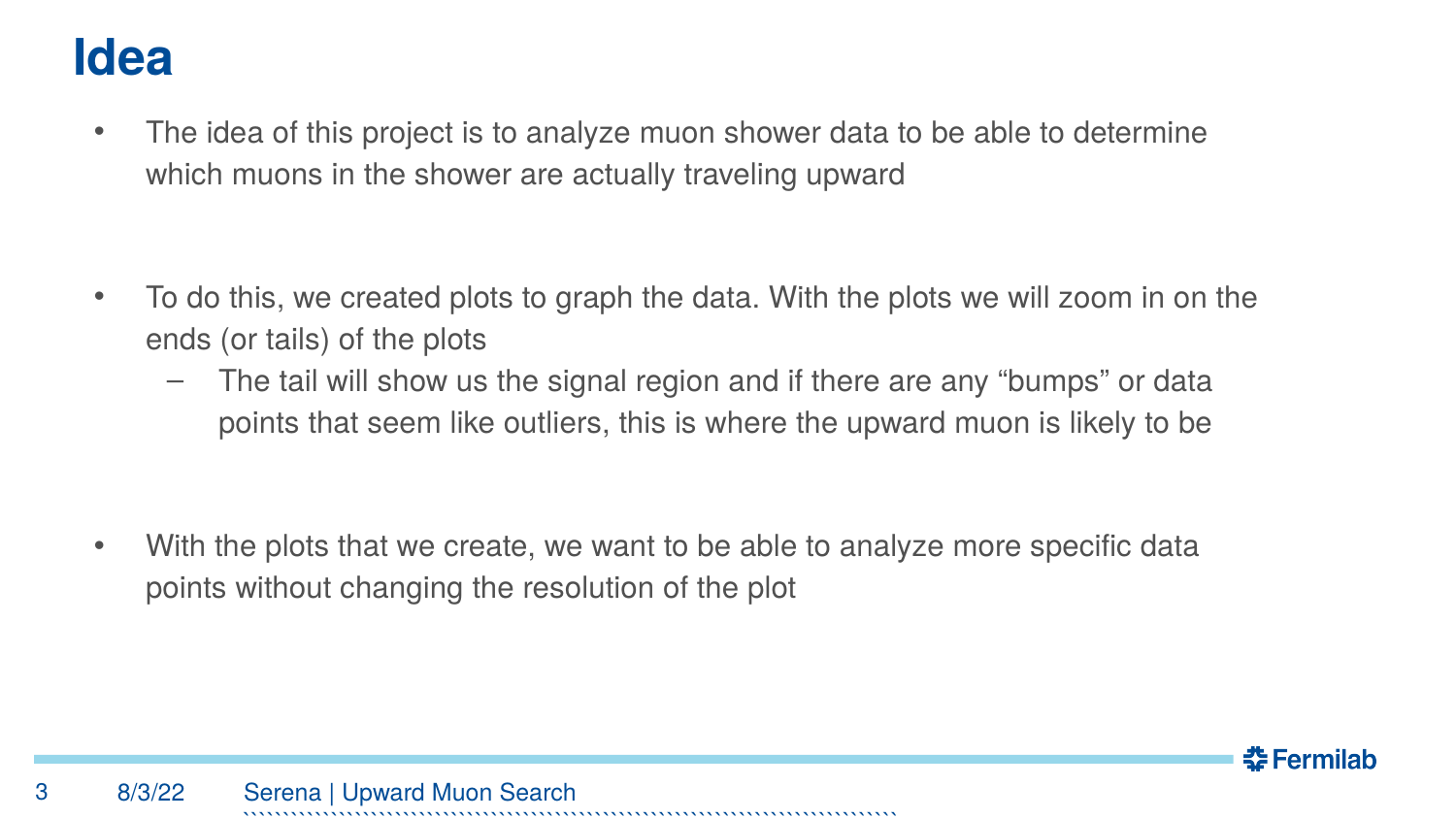

# Idea
The idea of this project is to analyze muon shower data to be able to determine which muons in the shower are actually traveling upward

To do this, we created plots to graph the data. With the plots we will zoom in on the ends (or tails) of the plots
The tail will show us the signal region and if there are any “bumps” or data points that seem like outliers, this is where the upward muon is likely to be

With the plots that we create, we want to be able to analyze more specific data points without changing the resolution of the plot
3
8/3/22

Serena | Upward Muon Search
``````````````````````````````````````````````````````````````````````````````````